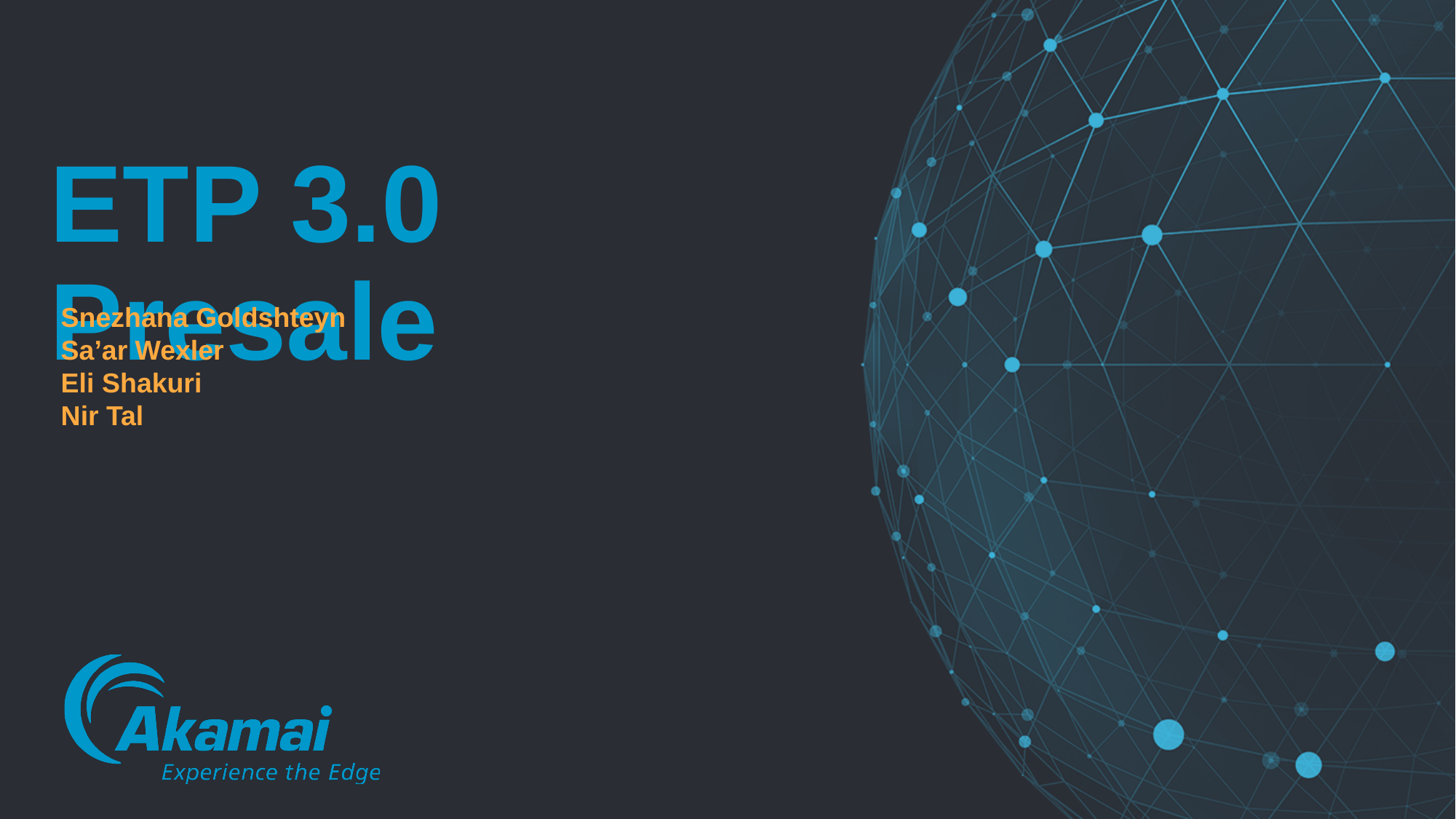

# ETP 3.0 Presale
Snezhana Goldshteyn
Sa’ar Wexler
Eli Shakuri
Nir Tal